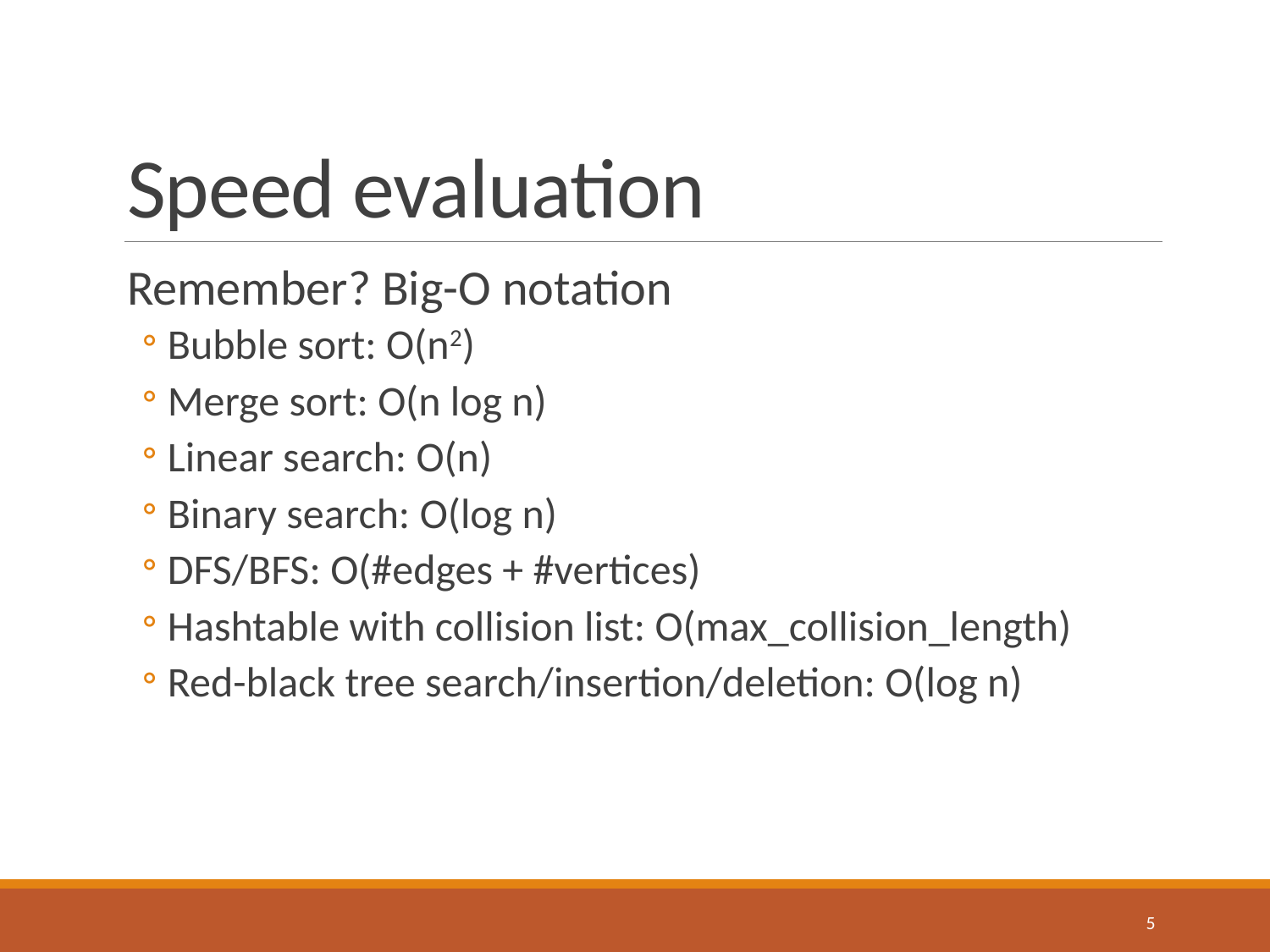

# Speed evaluation
Remember? Big-O notation
Bubble sort: O(n2)
Merge sort: O(n log n)
Linear search: O(n)
Binary search: O(log n)
DFS/BFS: O(#edges + #vertices)
Hashtable with collision list: O(max_collision_length)
Red-black tree search/insertion/deletion: O(log n)
5